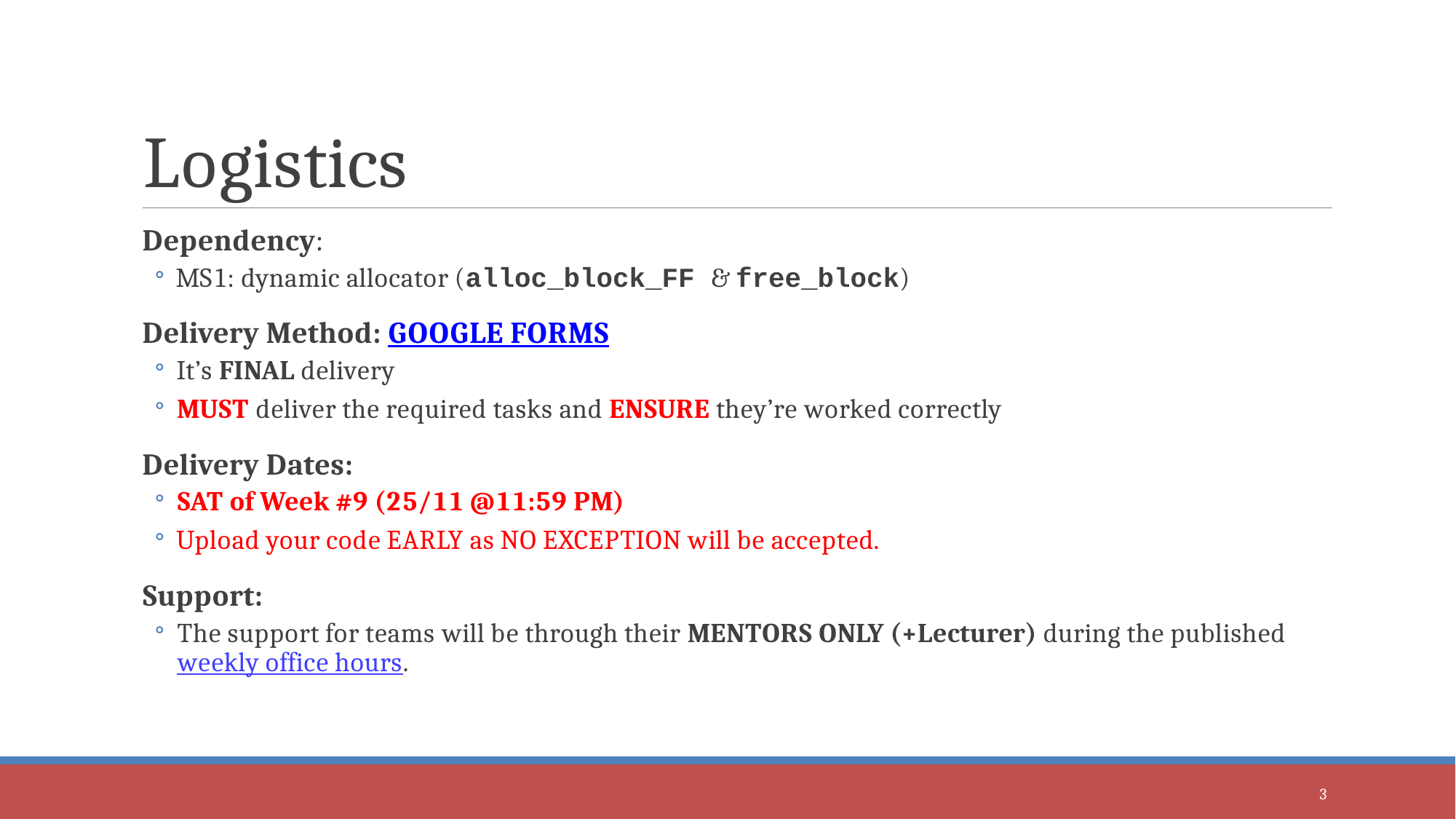

# Logistics
Dependency:
MS1: dynamic allocator (alloc_block_FF & free_block)
Delivery Method: GOOGLE FORMS
It’s FINAL delivery
MUST deliver the required tasks and ENSURE they’re worked correctly
Delivery Dates:
SAT of Week #9 (25/11 @11:59 PM)
Upload your code EARLY as NO EXCEPTION will be accepted.
Support:
The support for teams will be through their MENTORS ONLY (+Lecturer) during the published weekly office hours.

3